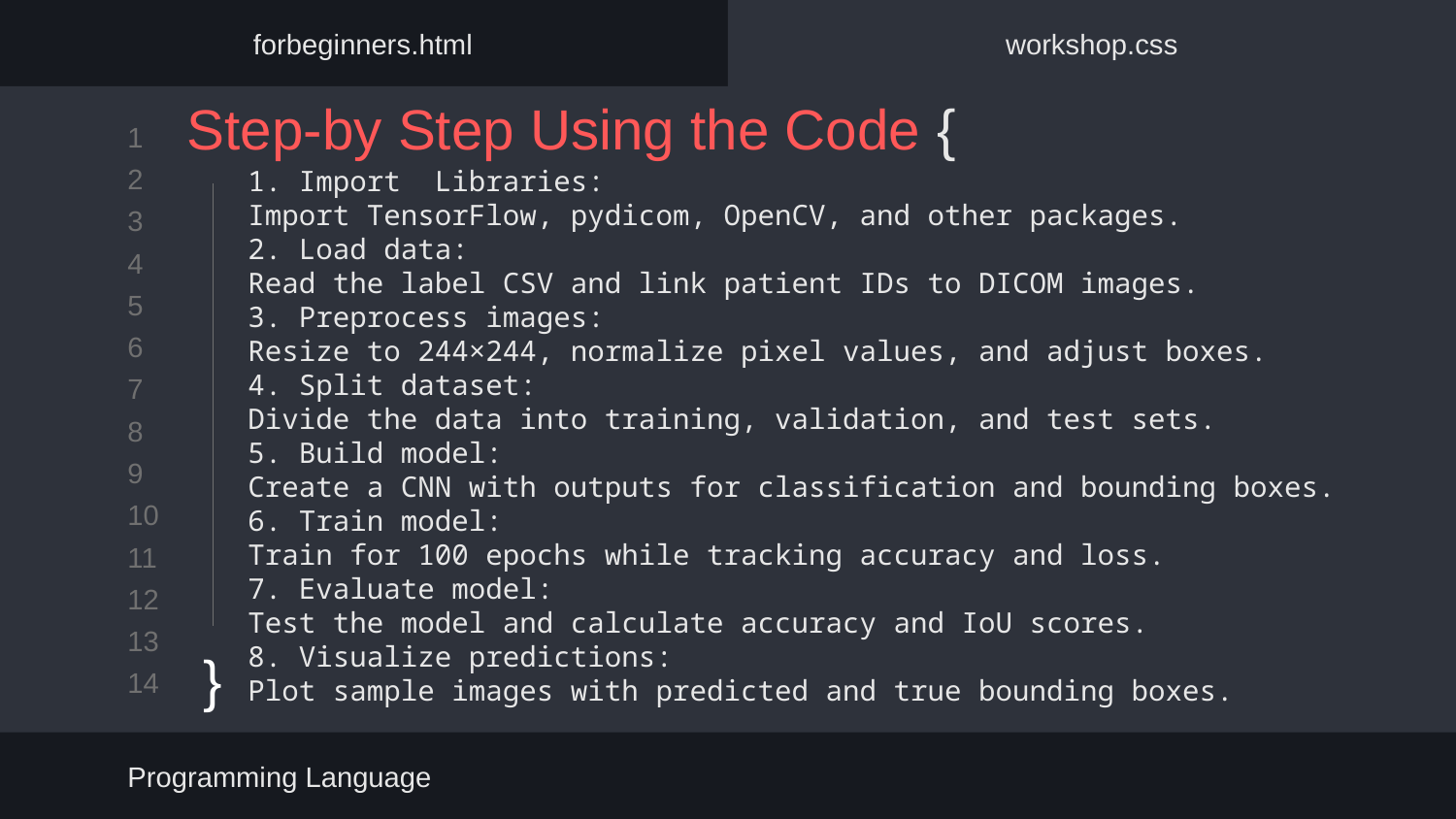

forbeginners.html
workshop.css
# Step-by Step Using the Code {
1. Import  Libraries:
Import TensorFlow, pydicom, OpenCV, and other packages.
2. Load data:
Read the label CSV and link patient IDs to DICOM images.
3. Preprocess images:
Resize to 244×244, normalize pixel values, and adjust boxes.
4. Split dataset:
Divide the data into training, validation, and test sets.
5. Build model:
Create a CNN with outputs for classification and bounding boxes.
6. Train model:
Train for 100 epochs while tracking accuracy and loss.
7. Evaluate model:
Test the model and calculate accuracy and IoU scores.
8. Visualize predictions:
Plot sample images with predicted and true bounding boxes.
}

Programming Language